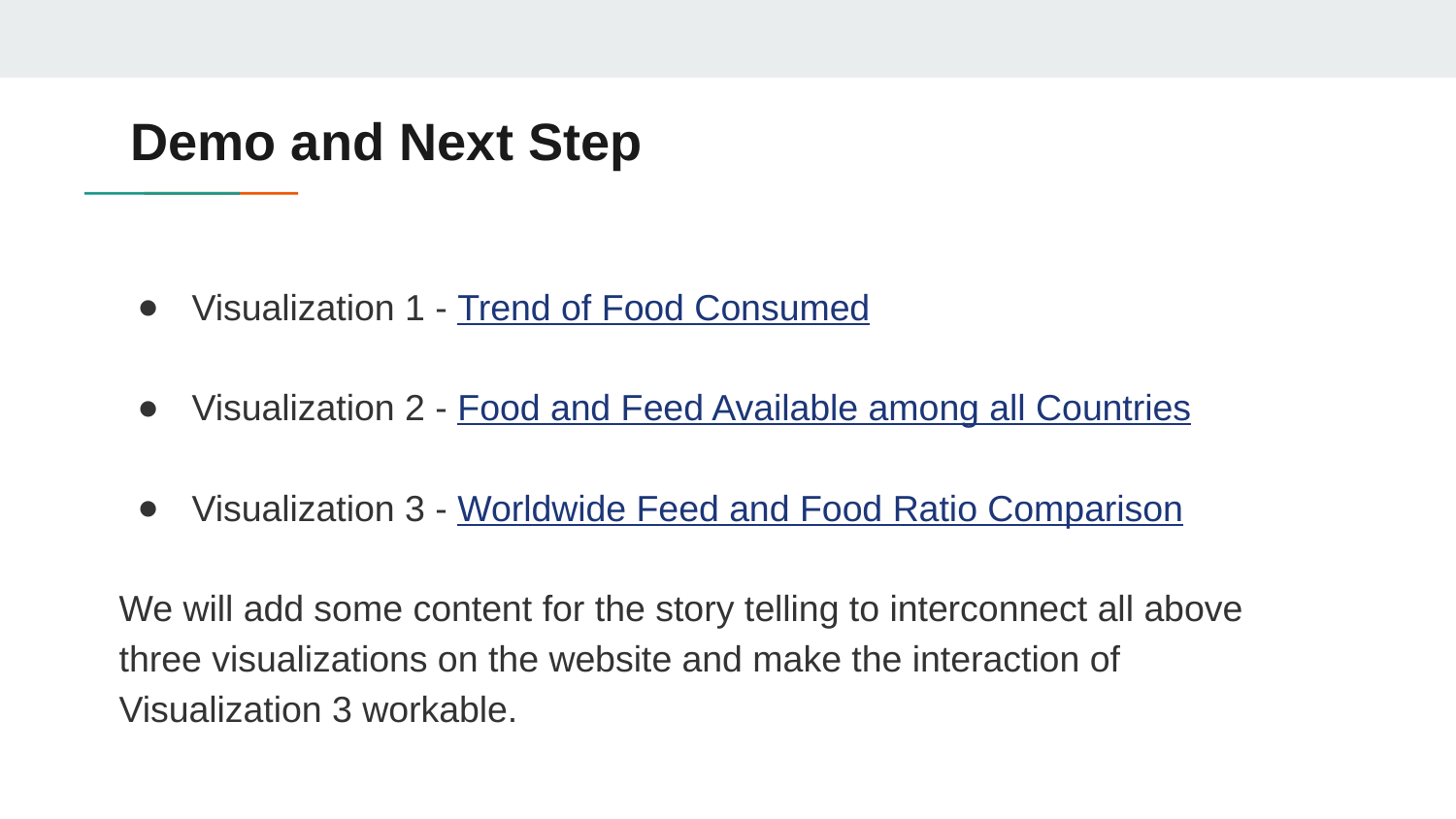

# Demo and Next Step

Visualization 1 - Trend of Food Consumed

Visualization 2 - Food and Feed Available among all Countries

Visualization 3 - Worldwide Feed and Food Ratio Comparison

We will add some content for the story telling to interconnect all above three visualizations on the website and make the interaction of Visualization 3 workable.